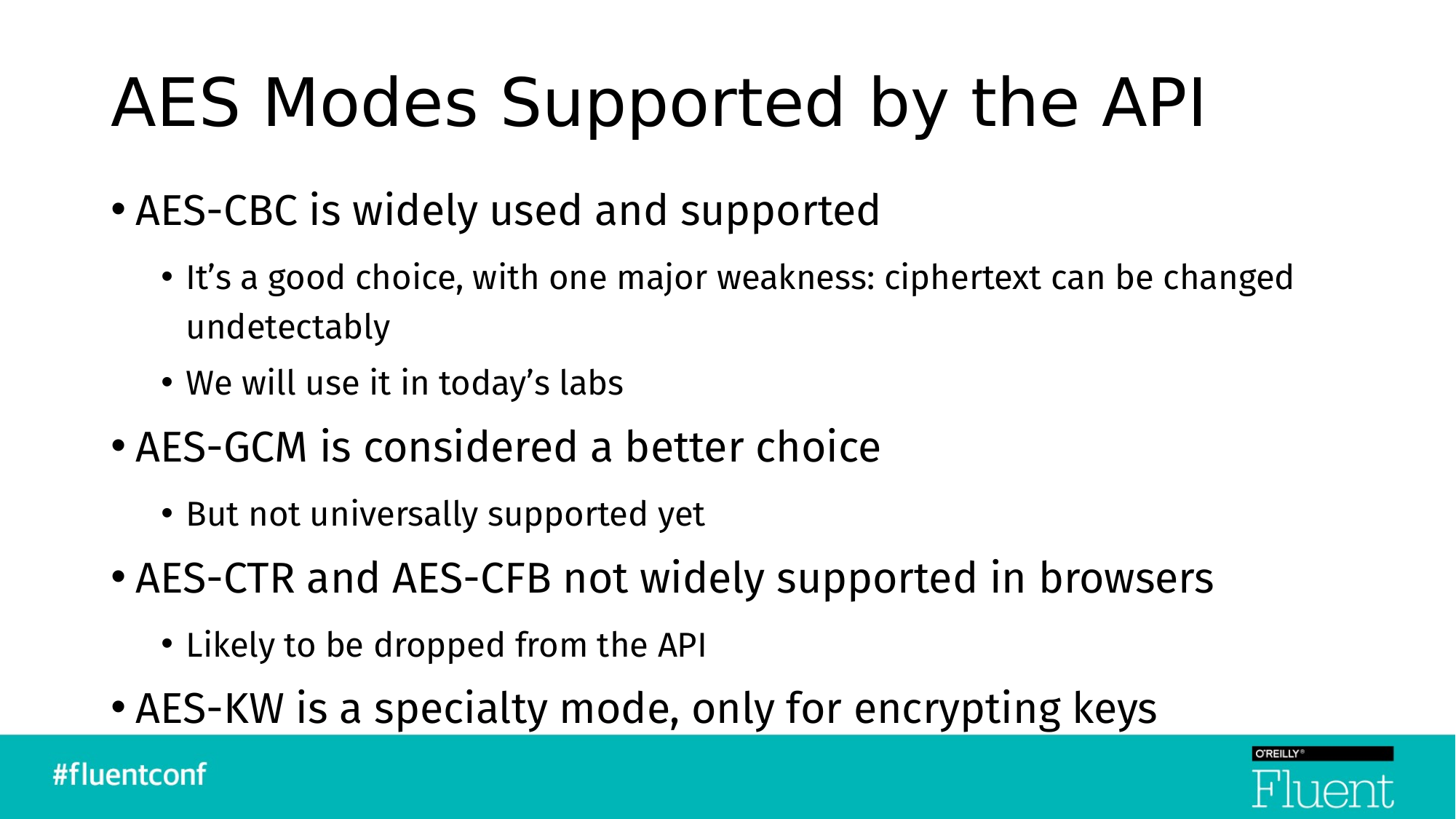

# AES Modes Supported by the API
AES-CBC is widely used and supported
It’s a good choice, with one major weakness: ciphertext can be changed undetectably
We will use it in today’s labs
AES-GCM is considered a better choice
But not universally supported yet
AES-CTR and AES-CFB not widely supported in browsers
Likely to be dropped from the API
AES-KW is a specialty mode, only for encrypting keys